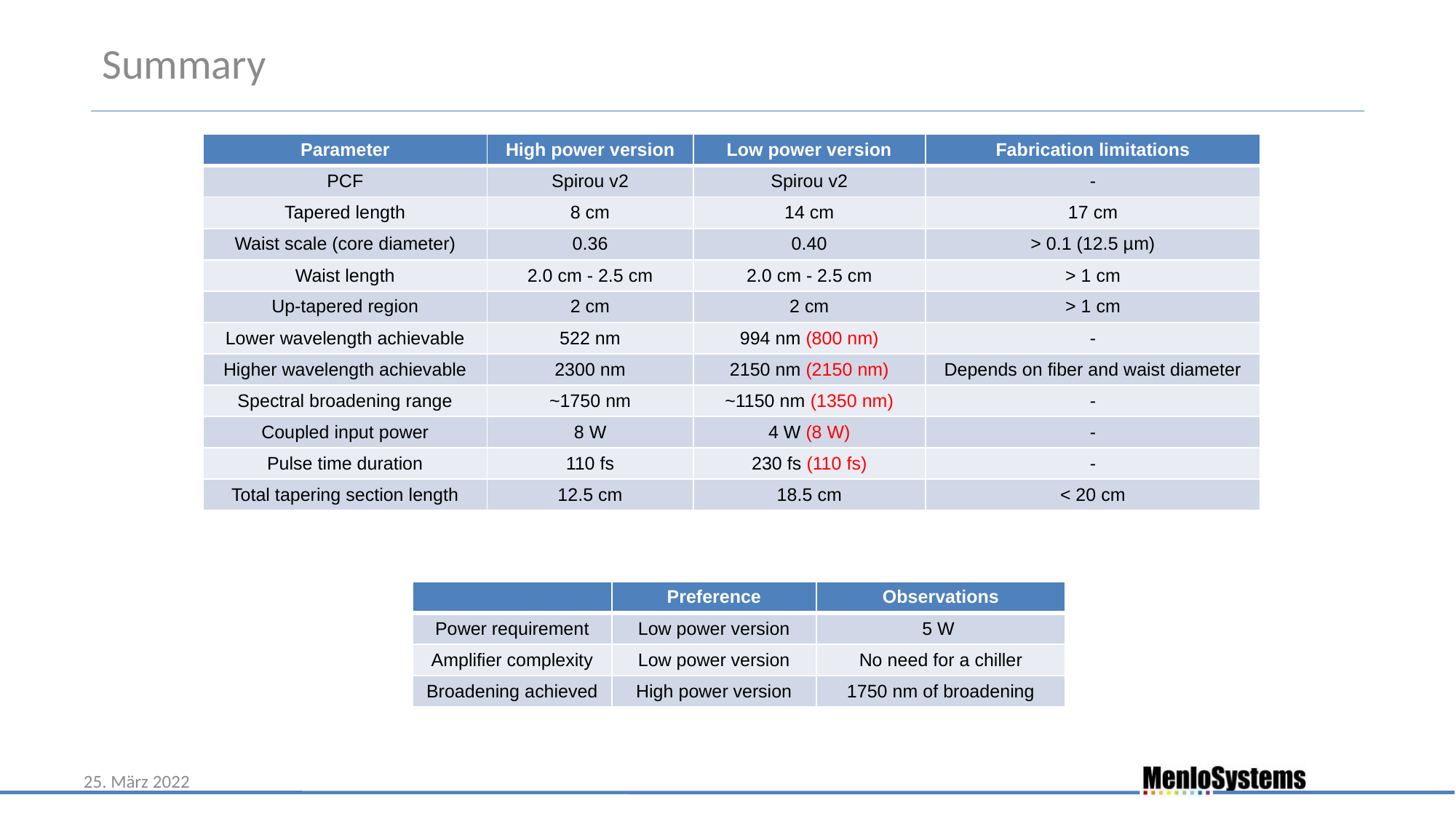

Summary
| Parameter | High power version | Low power version | Fabrication limitations |
| --- | --- | --- | --- |
| PCF | Spirou v2 | Spirou v2 | - |
| Tapered length | 8 cm | 14 cm | 17 cm |
| Waist scale (core diameter) | 0.36 | 0.40 | > 0.1 (12.5 µm) |
| Waist length | 2.0 cm - 2.5 cm | 2.0 cm - 2.5 cm | > 1 cm |
| Up-tapered region | 2 cm | 2 cm | > 1 cm |
| Lower wavelength achievable | 522 nm | 994 nm (800 nm) | - |
| Higher wavelength achievable | 2300 nm | 2150 nm (2150 nm) | Depends on fiber and waist diameter |
| Spectral broadening range | ~1750 nm | ~1150 nm (1350 nm) | - |
| Coupled input power | 8 W | 4 W (8 W) | - |
| Pulse time duration | 110 fs | 230 fs (110 fs) | - |
| Total tapering section length | 12.5 cm | 18.5 cm | < 20 cm |
|  | Preference | Observations |
| --- | --- | --- |
| Power requirement | Low power version | 5 W |
| Amplifier complexity | Low power version | No need for a chiller |
| Broadening achieved | High power version | 1750 nm of broadening |
25. März 2022